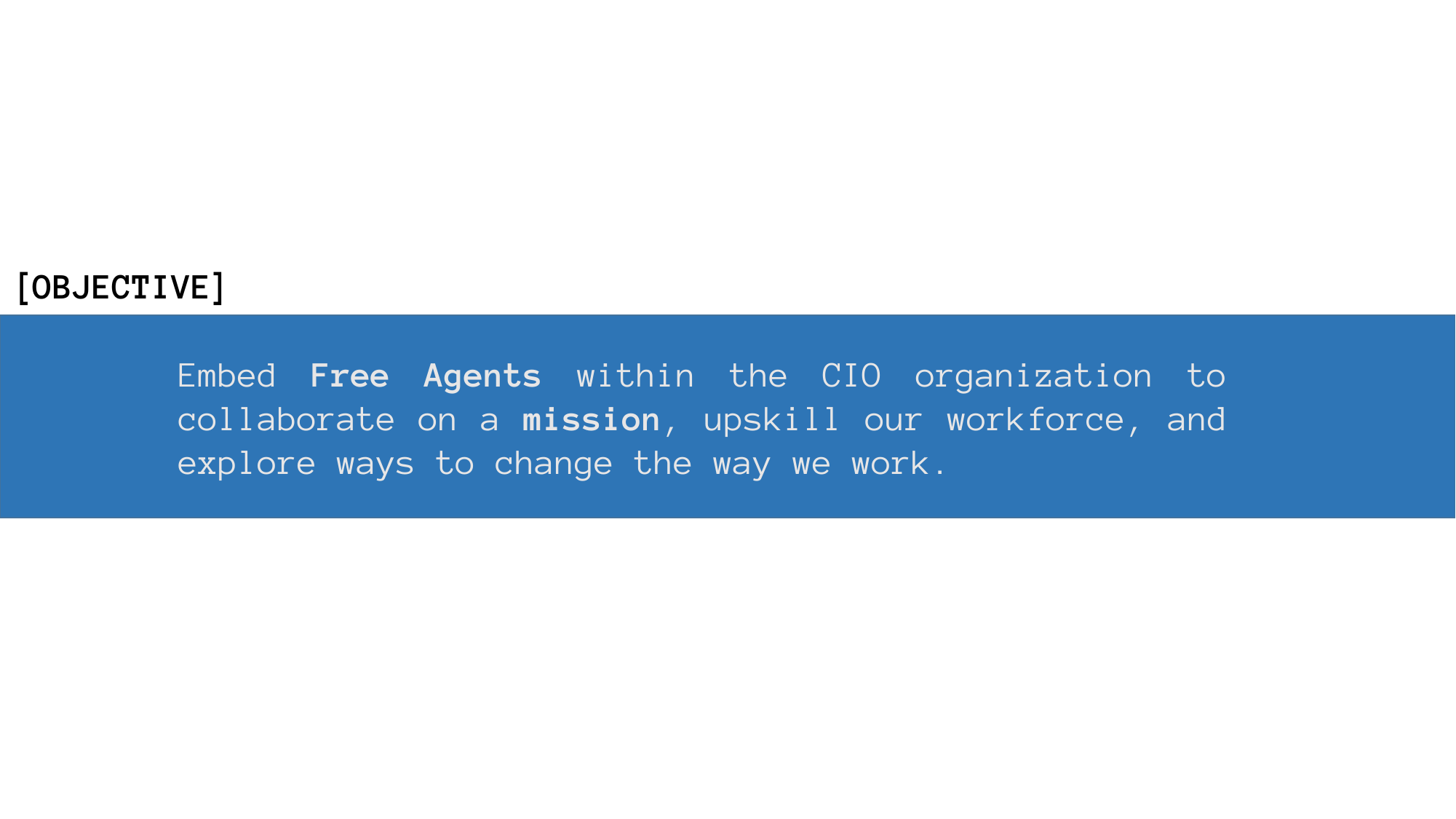

[OBJECTIVE]

Embed Free Agents within the CIO organization to collaborate on a mission, upskill our workforce, and explore ways to change the way we work.